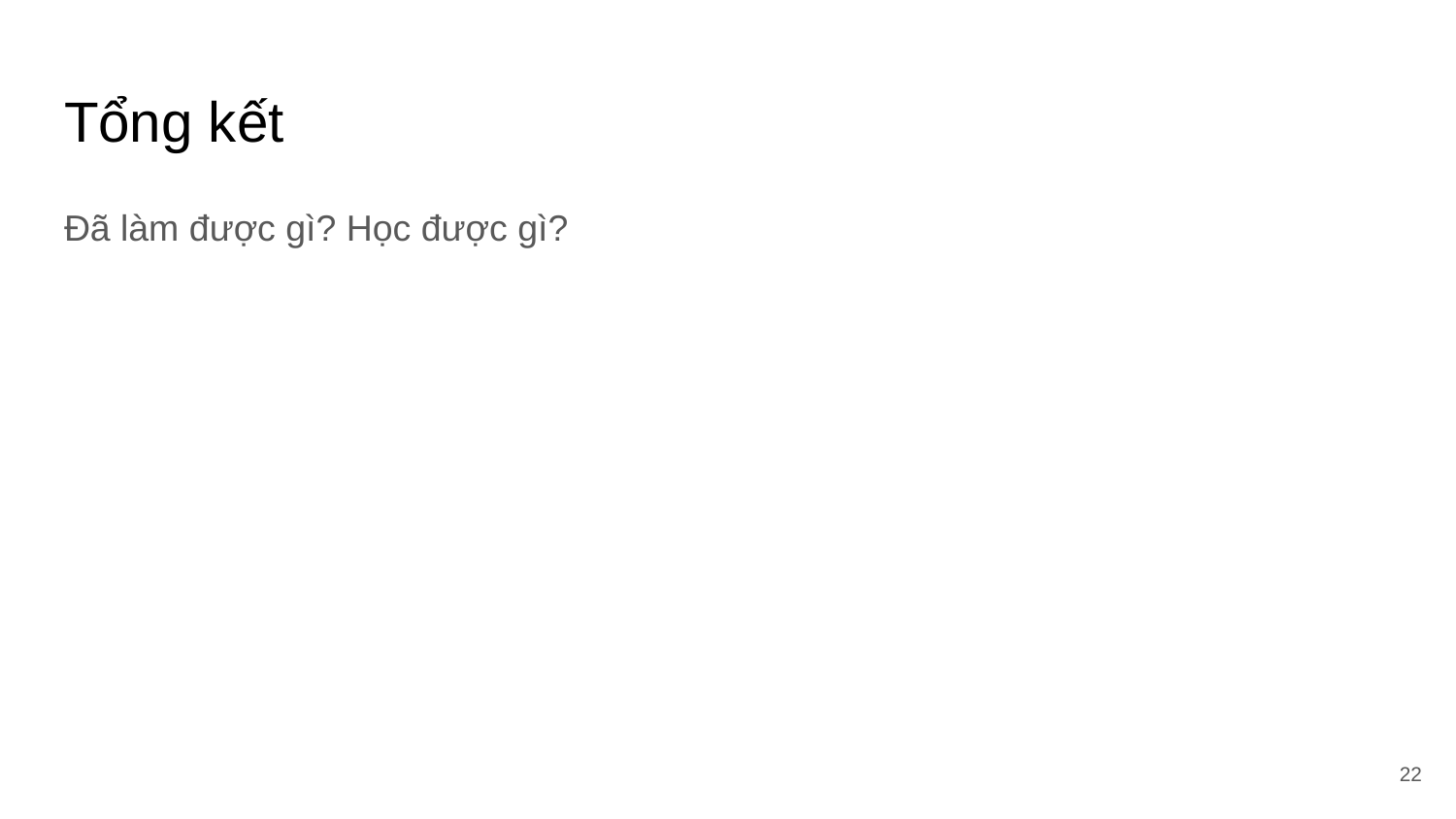

# Tổng kết
Đã làm được gì? Học được gì?
22